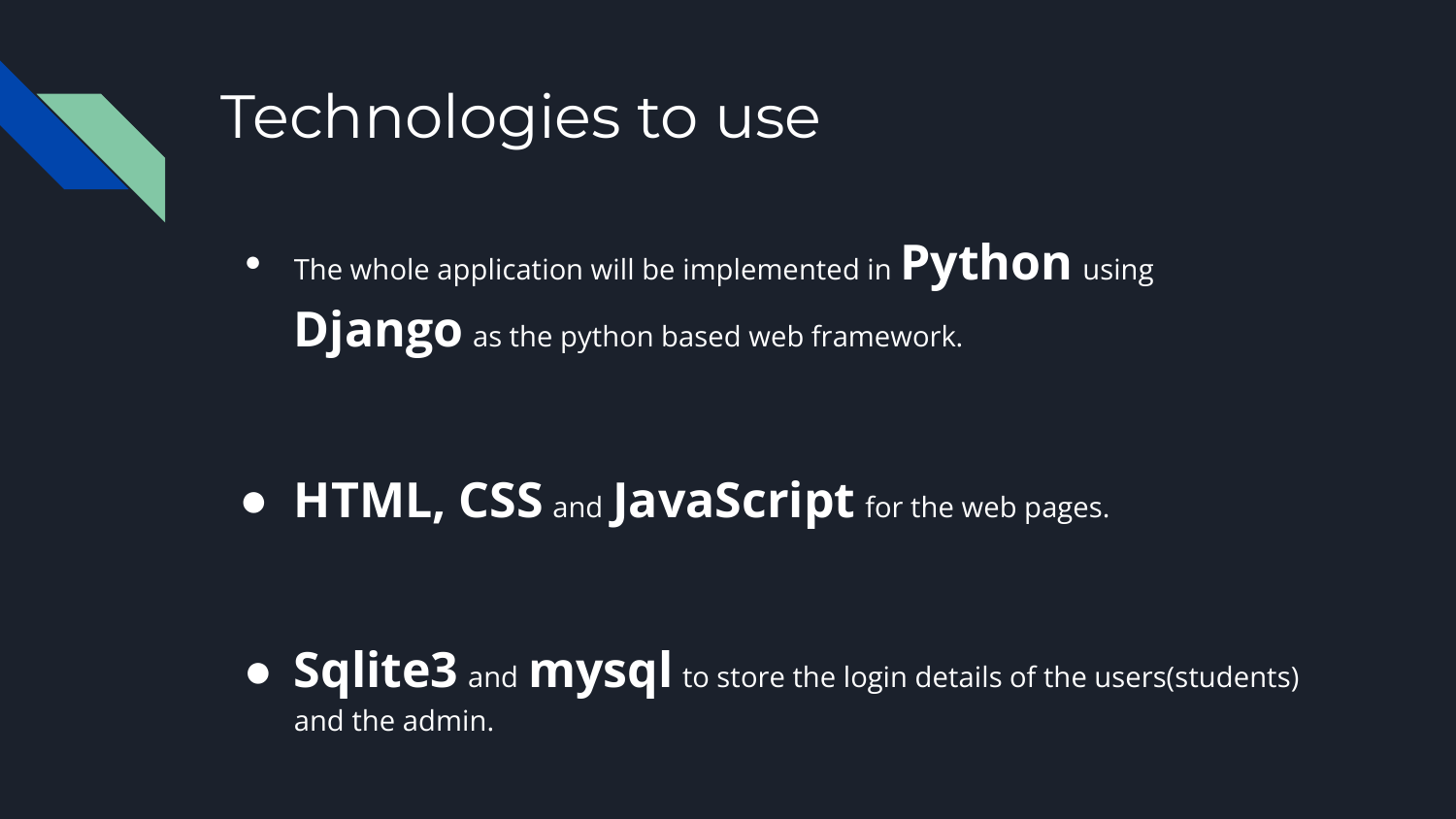

# Technologies to use
The whole application will be implemented in Python using Django as the python based web framework.

HTML, CSS and JavaScript for the web pages.

Sqlite3 and mysql to store the login details of the users(students) and the admin.